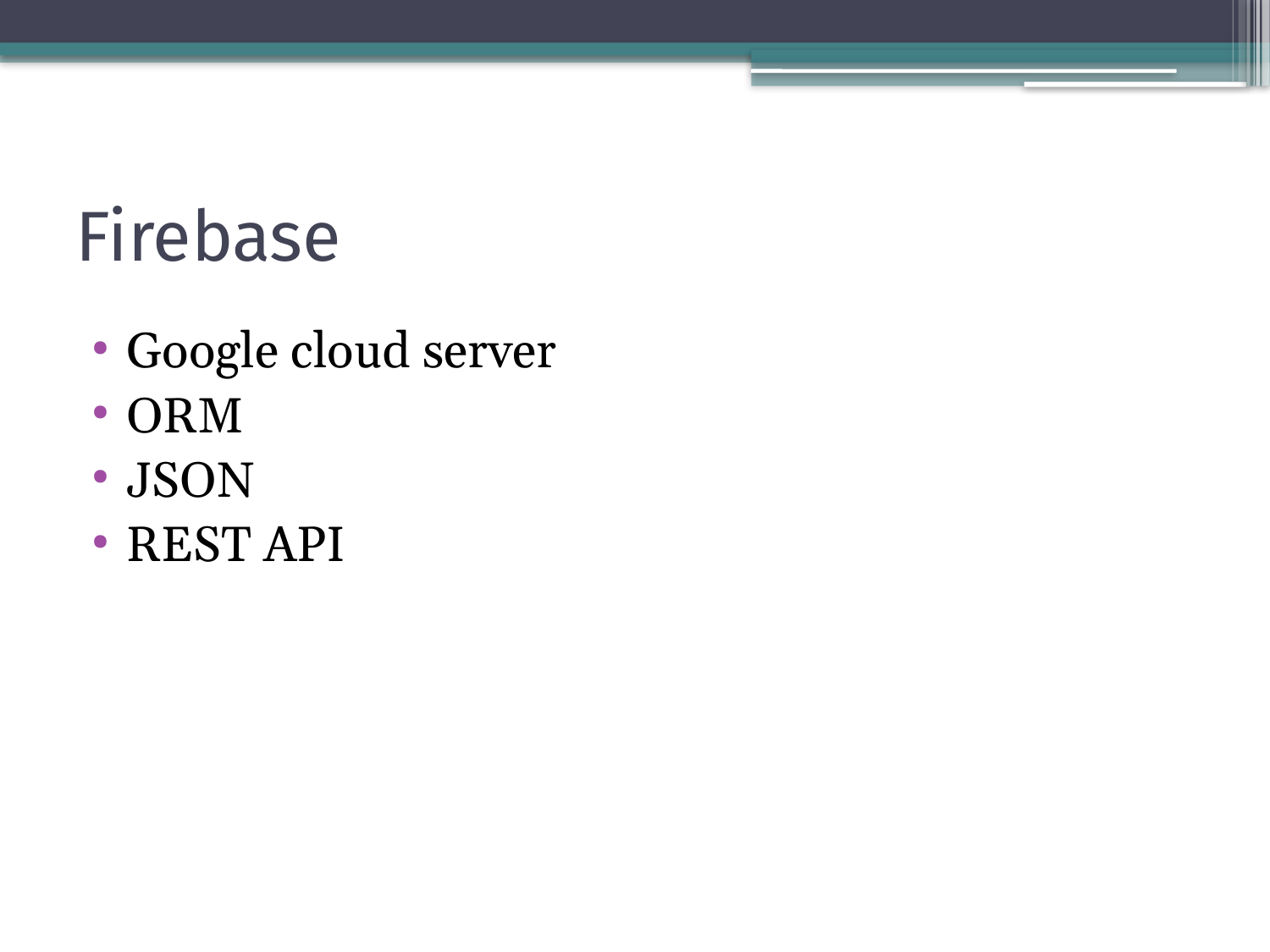

# Firebase
Google cloud server
ORM
JSON
REST API